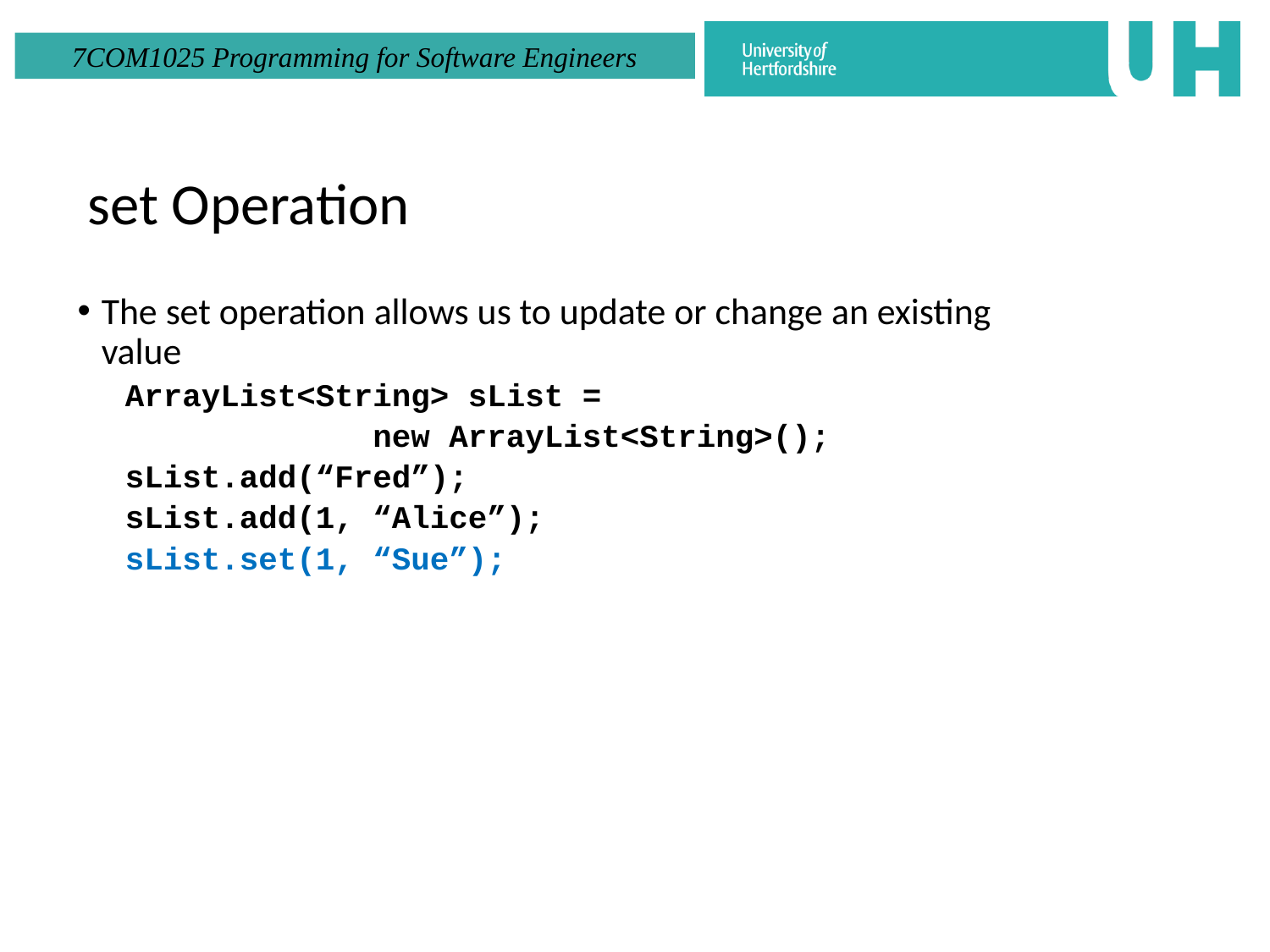

# set Operation
The set operation allows us to update or change an existing value
ArrayList<String> sList =
             new ArrayList<String>();
sList.add(“Fred”);
sList.add(1, “Alice”);
sList.set(1, “Sue”);